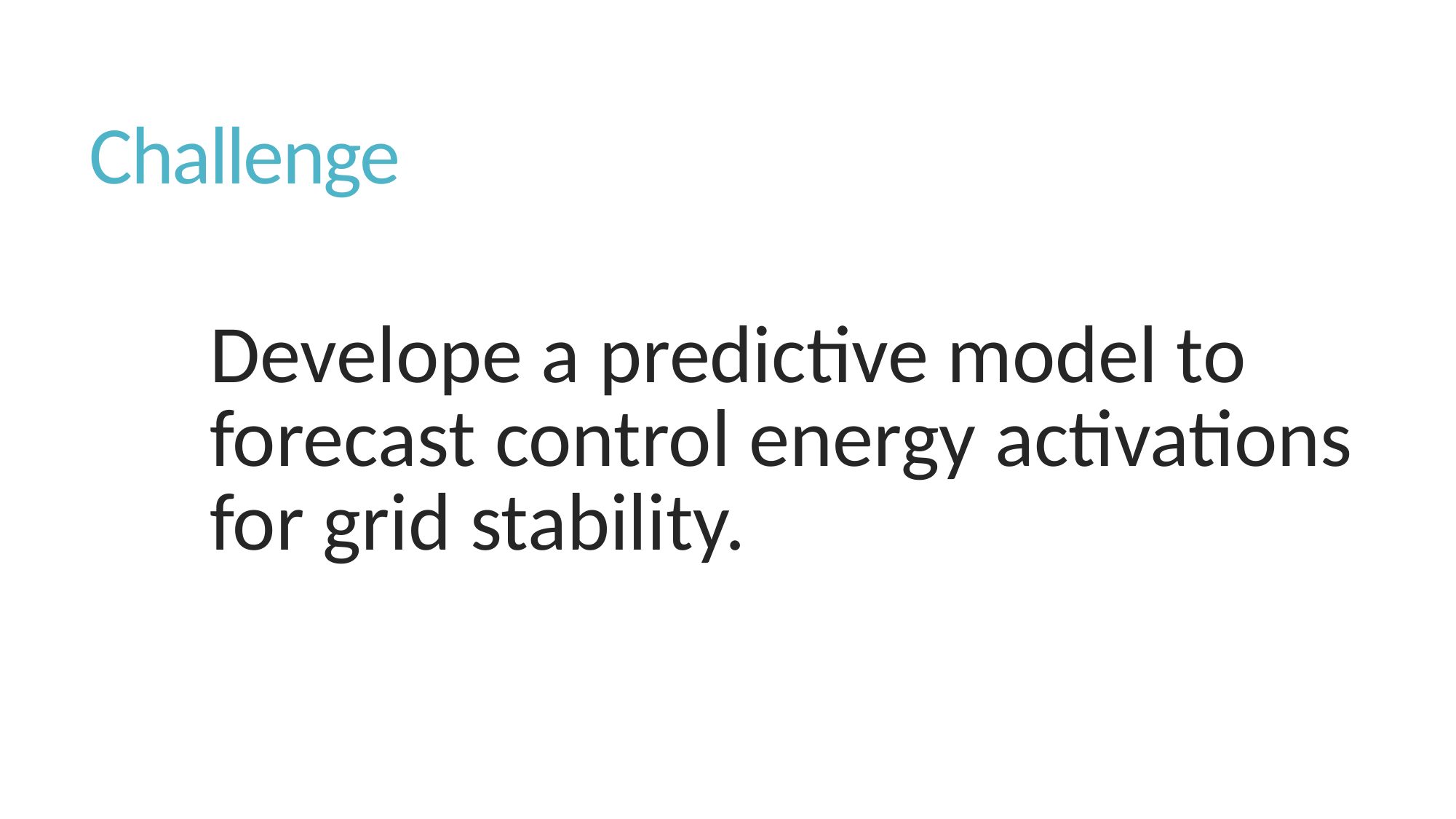

# Challenge
Develope a predictive model to forecast control energy activations for grid stability.